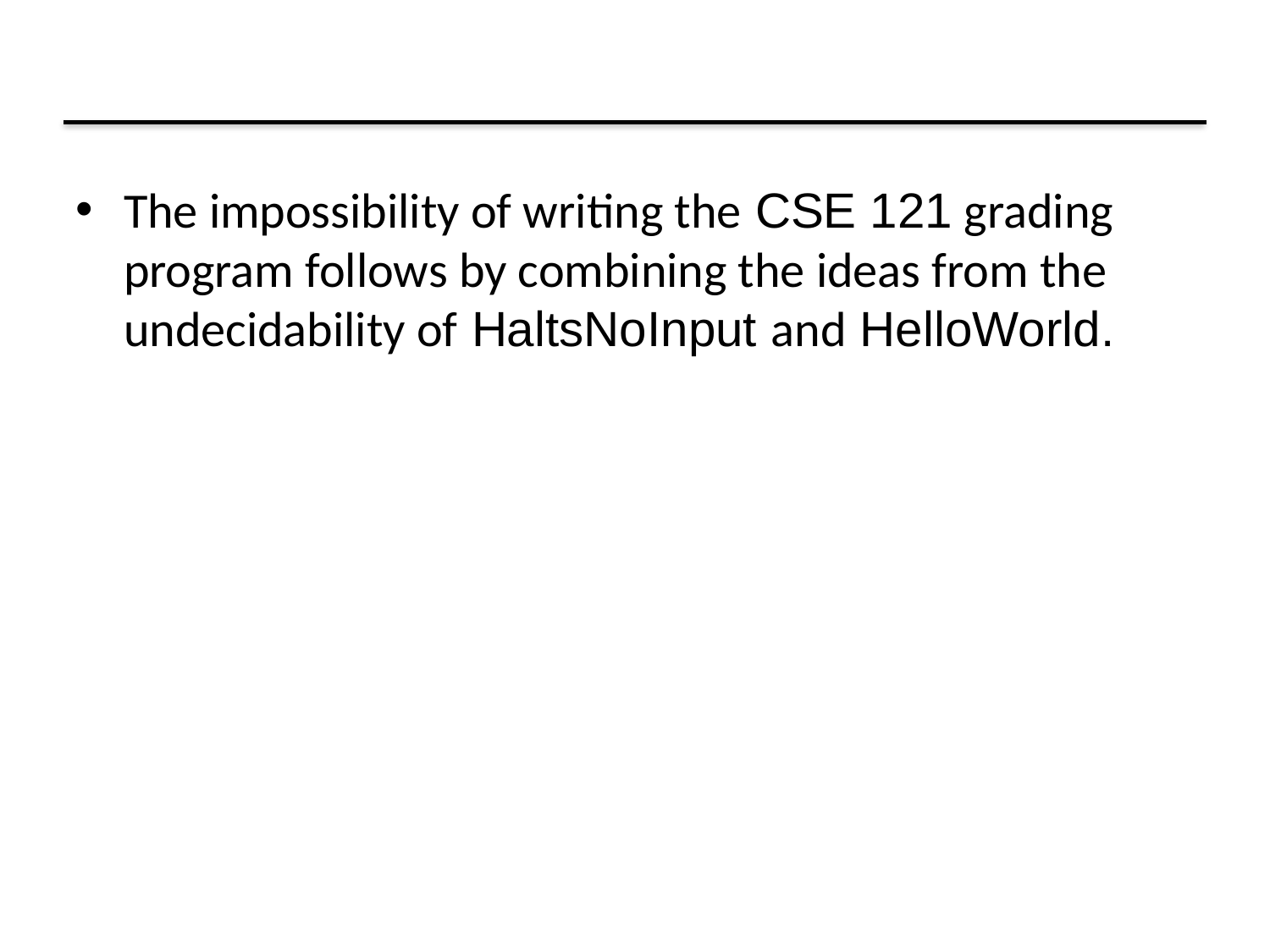

#
The impossibility of writing the CSE 121 grading program follows by combining the ideas from the undecidability of HaltsNoInput and HelloWorld.